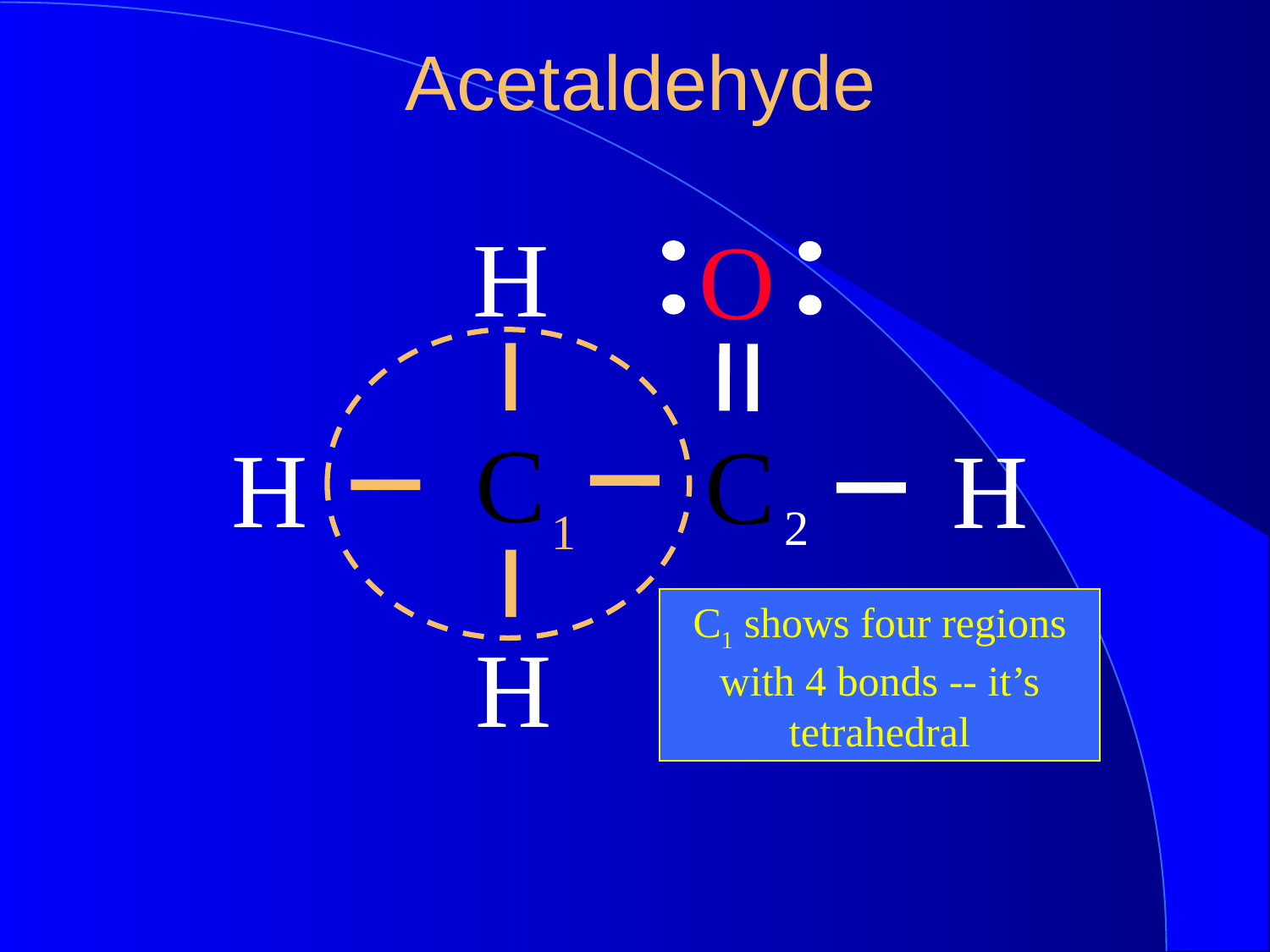

Acetaldehyde
H
O

C
C
H
H

2
1

C1 shows four regions with 4 bonds -- it’s tetrahedral
H